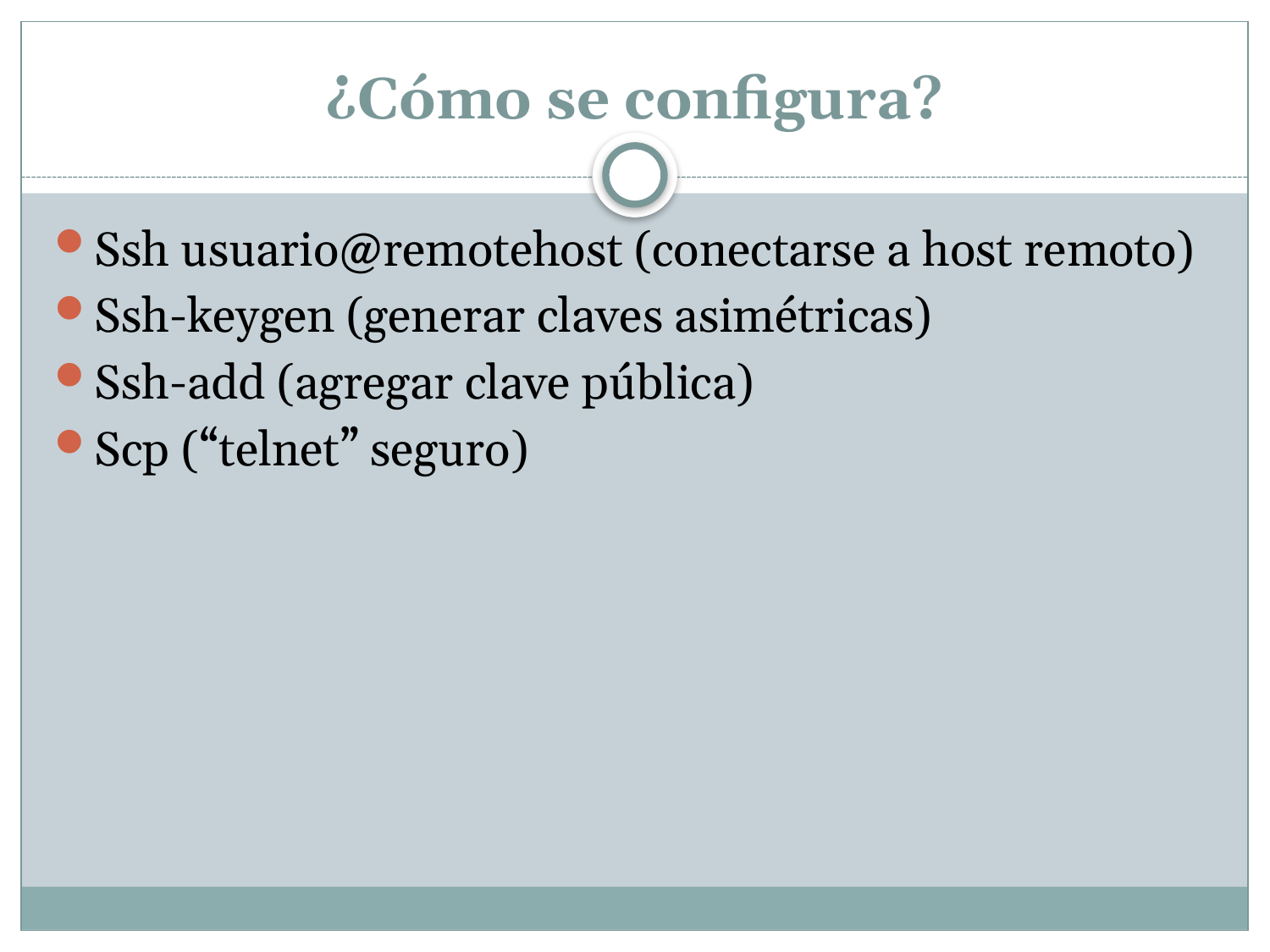

# ¿Cómo se configura?
Ssh usuario@remotehost (conectarse a host remoto)
Ssh-keygen (generar claves asimétricas)
Ssh-add (agregar clave pública)
Scp (“telnet” seguro)